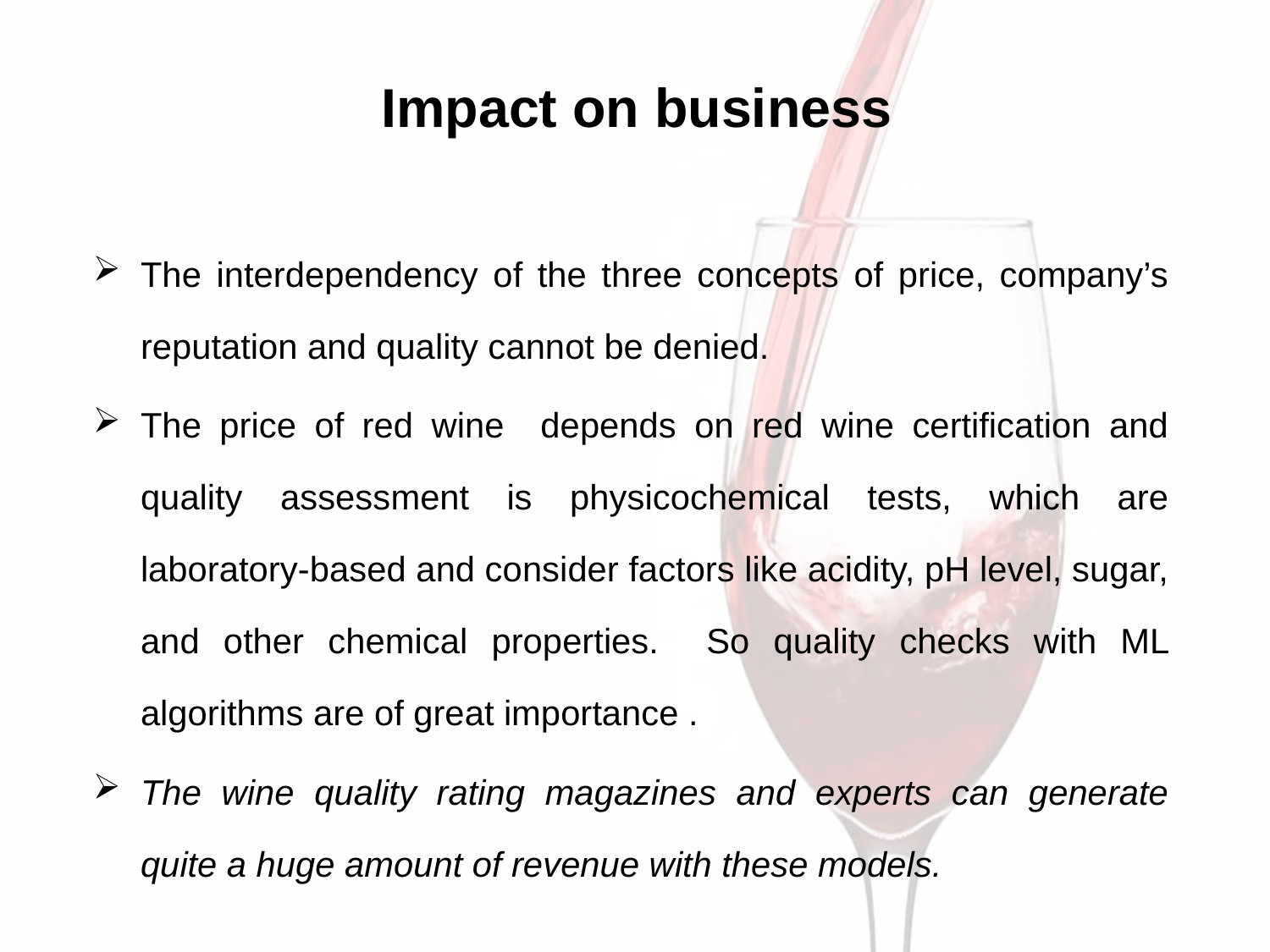

# Impact on business
The interdependency of the three concepts of price, company’s reputation and quality cannot be denied.
The price of red wine  depends on red wine certification and quality assessment is physicochemical tests, which are laboratory-based and consider factors like acidity, pH level, sugar, and other chemical properties.  So quality checks with ML algorithms are of great importance .
The wine quality rating magazines and experts can generate quite a huge amount of revenue with these models.